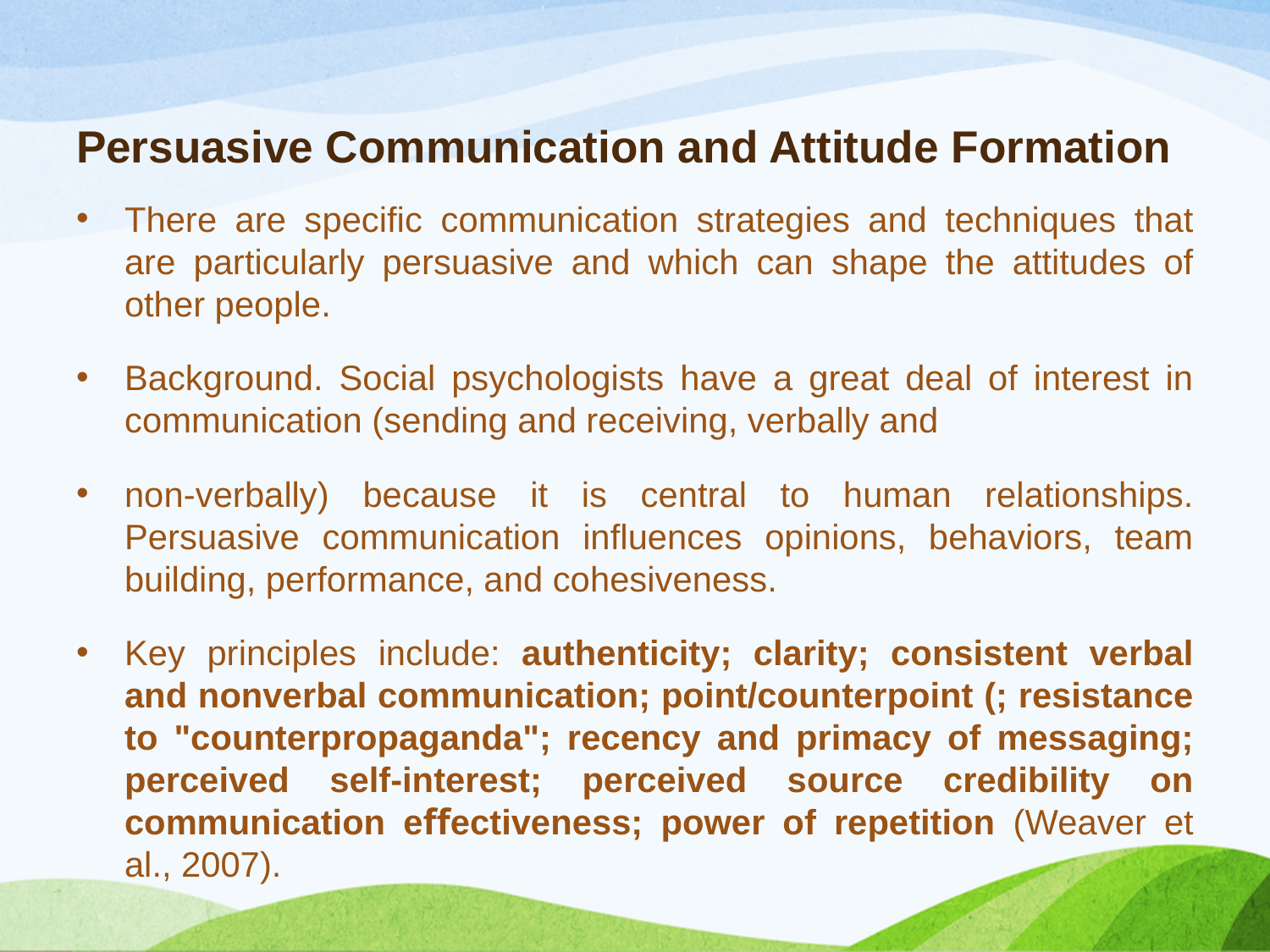

# Persuasive Communication and Attitude Formation
There are speciﬁc communication strategies and techniques that are particularly persuasive and which can shape the attitudes of other people.
Background. Social psychologists have a great deal of interest in communication (sending and receiving, verbally and
non-verbally) because it is central to human relationships. Persuasive communication inﬂuences opinions, behaviors, team building, performance, and cohesiveness.
Key principles include: authenticity; clarity; consistent verbal and nonverbal communication; point/counterpoint (; resistance to "counterpropaganda"; recency and primacy of messaging; perceived self-interest; perceived source credibility on communication eﬀectiveness; power of repetition (Weaver et al., 2007).